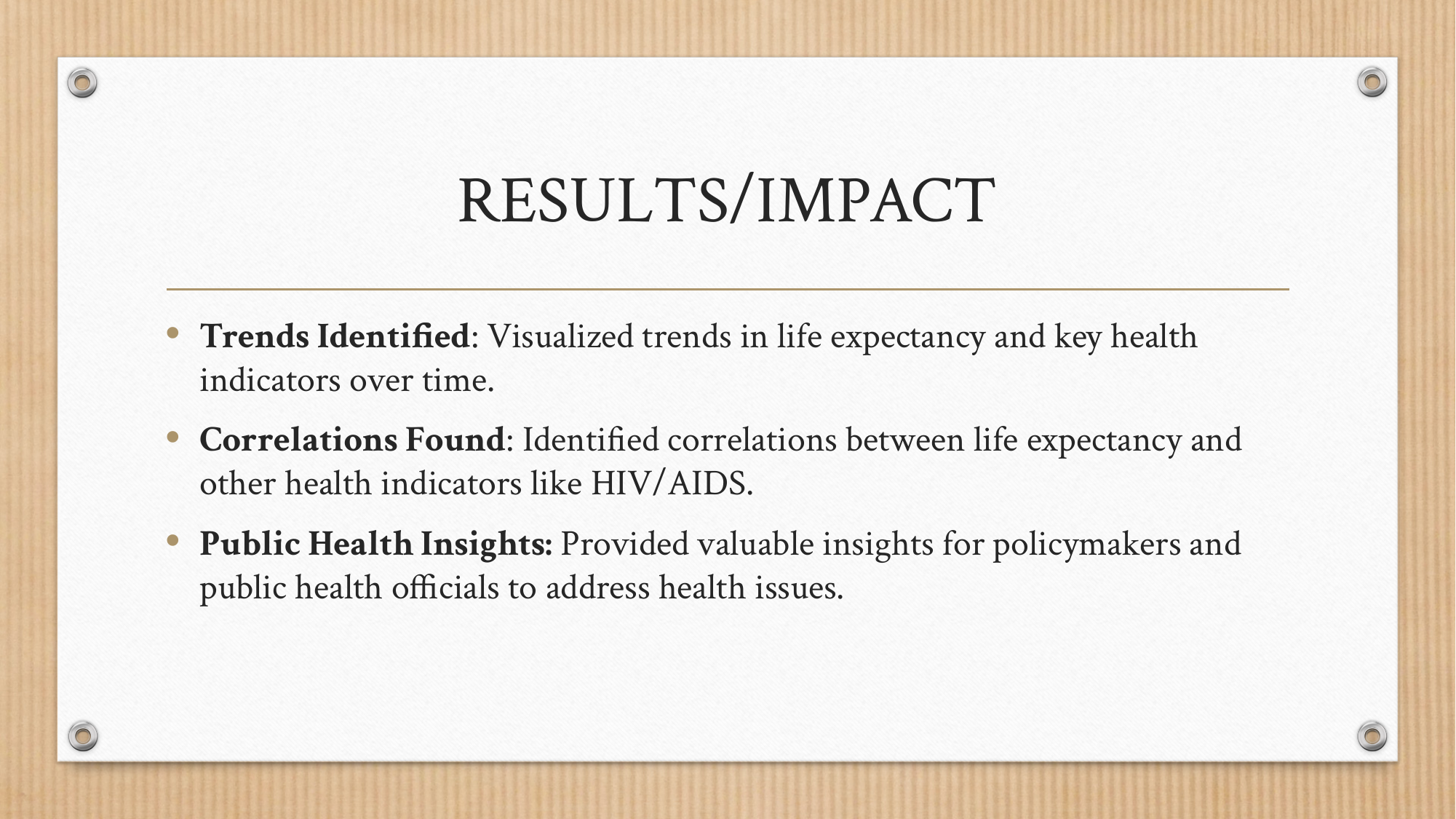

# RESULTS/IMPACT
Trends Identified: Visualized trends in life expectancy and key health indicators over time.
Correlations Found: Identified correlations between life expectancy and other health indicators like HIV/AIDS.
Public Health Insights: Provided valuable insights for policymakers and public health officials to address health issues.